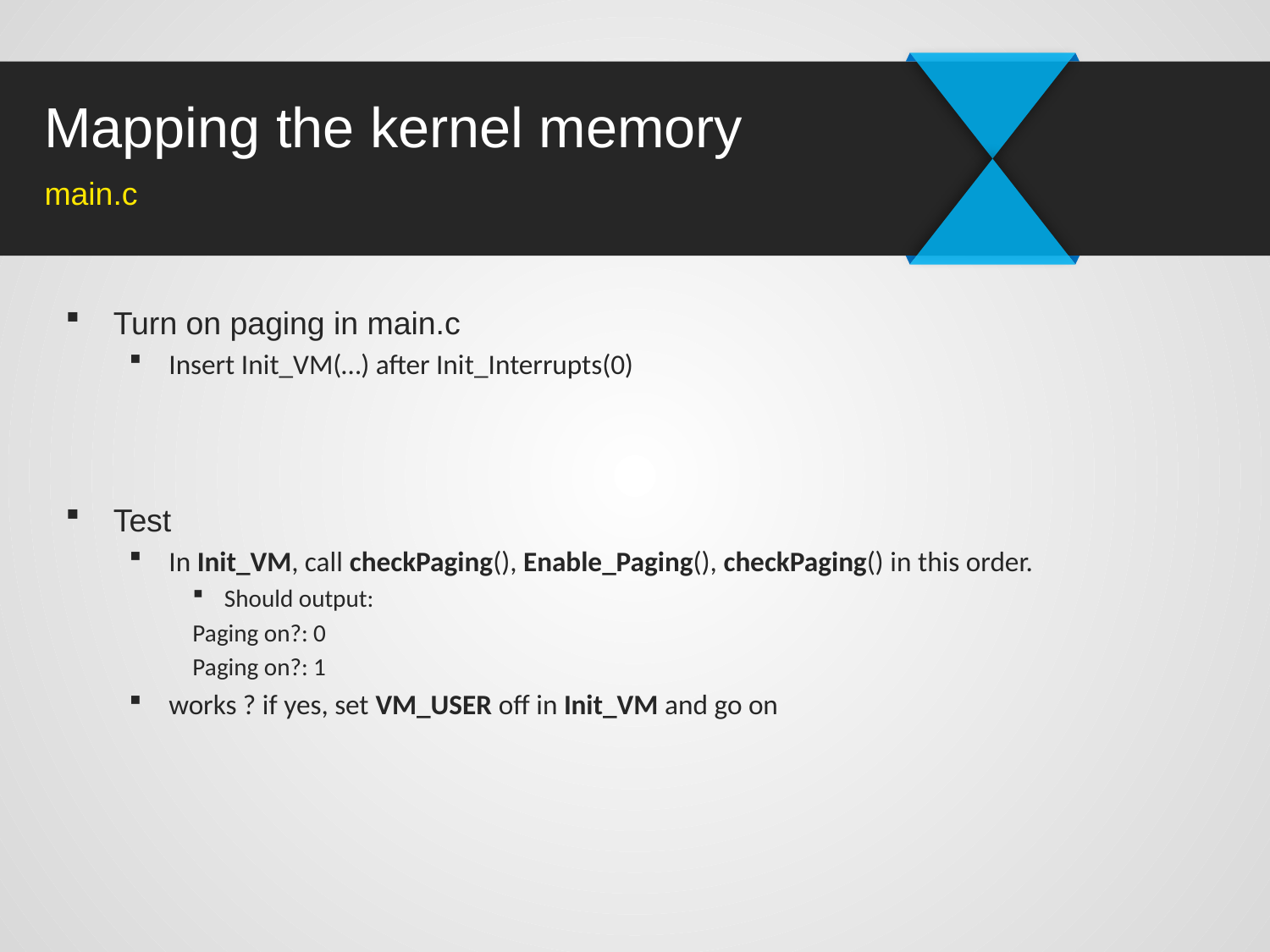

# Mapping the kernel memory
main.c
Turn on paging in main.c
Insert Init_VM(…) after Init_Interrupts(0)

Test
In Init_VM, call checkPaging(), Enable_Paging(), checkPaging() in this order.
Should output:
Paging on?: 0
Paging on?: 1
works ? if yes, set VM_USER off in Init_VM and go on